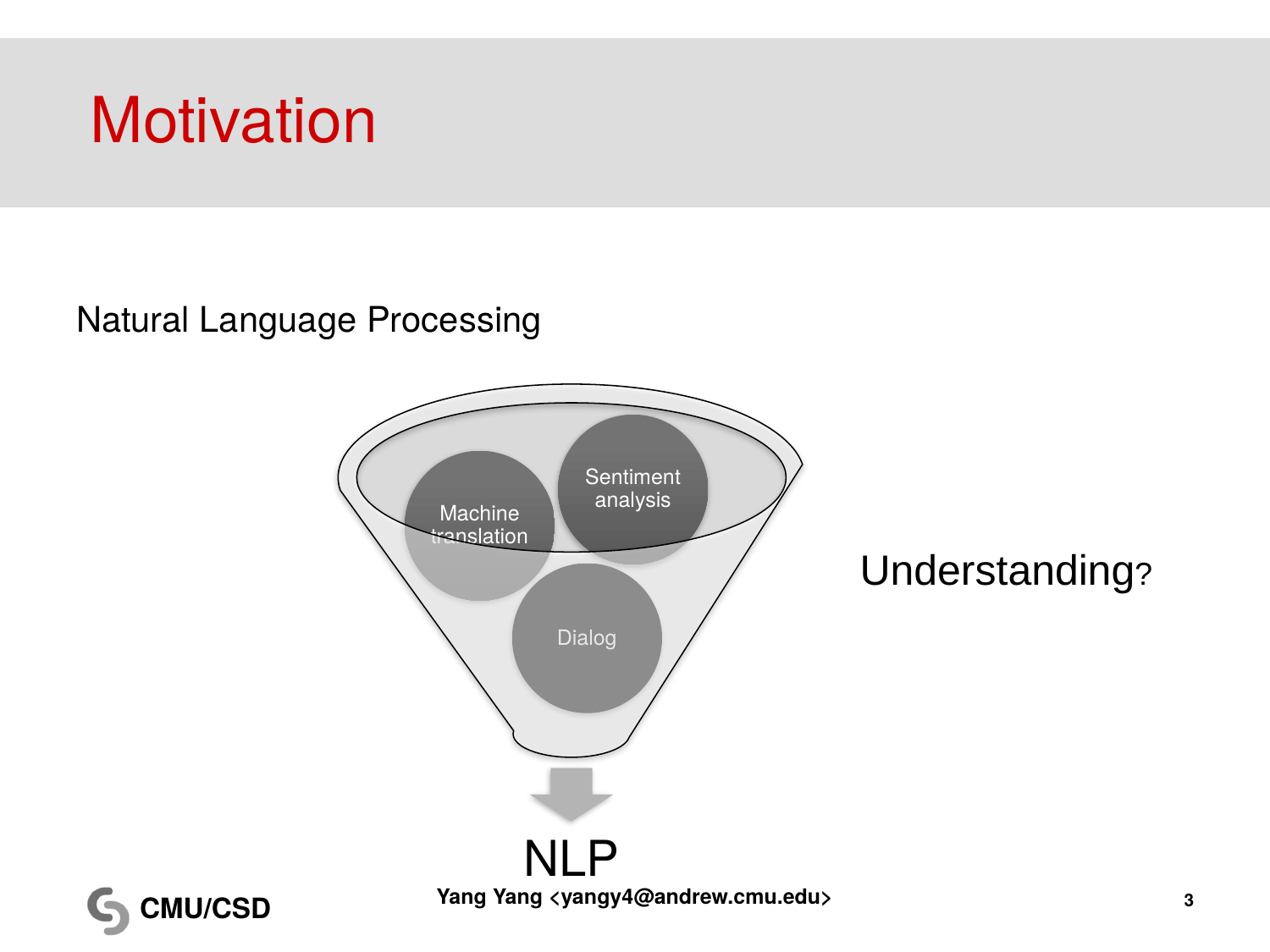

# Motivation

Natural Language Processing

NLP
Dialog
Machine translation
Sentiment analysis
Understanding?
Yang Yang <yangy4@andrew.cmu.edu>
3